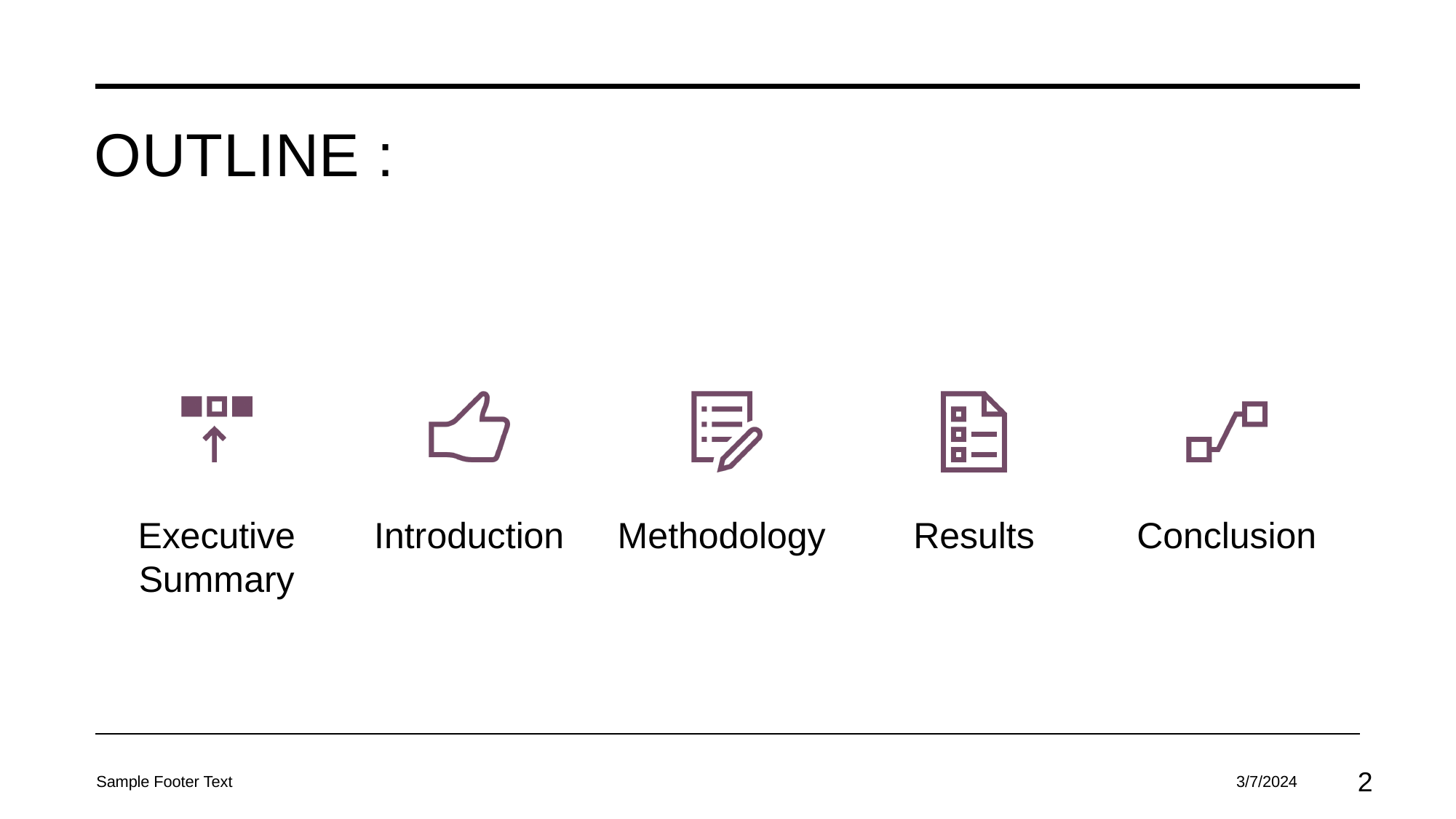

# Outline :
Executive Summary
Introduction
Methodology
Results
Conclusion
Sample Footer Text
3/7/2024
2